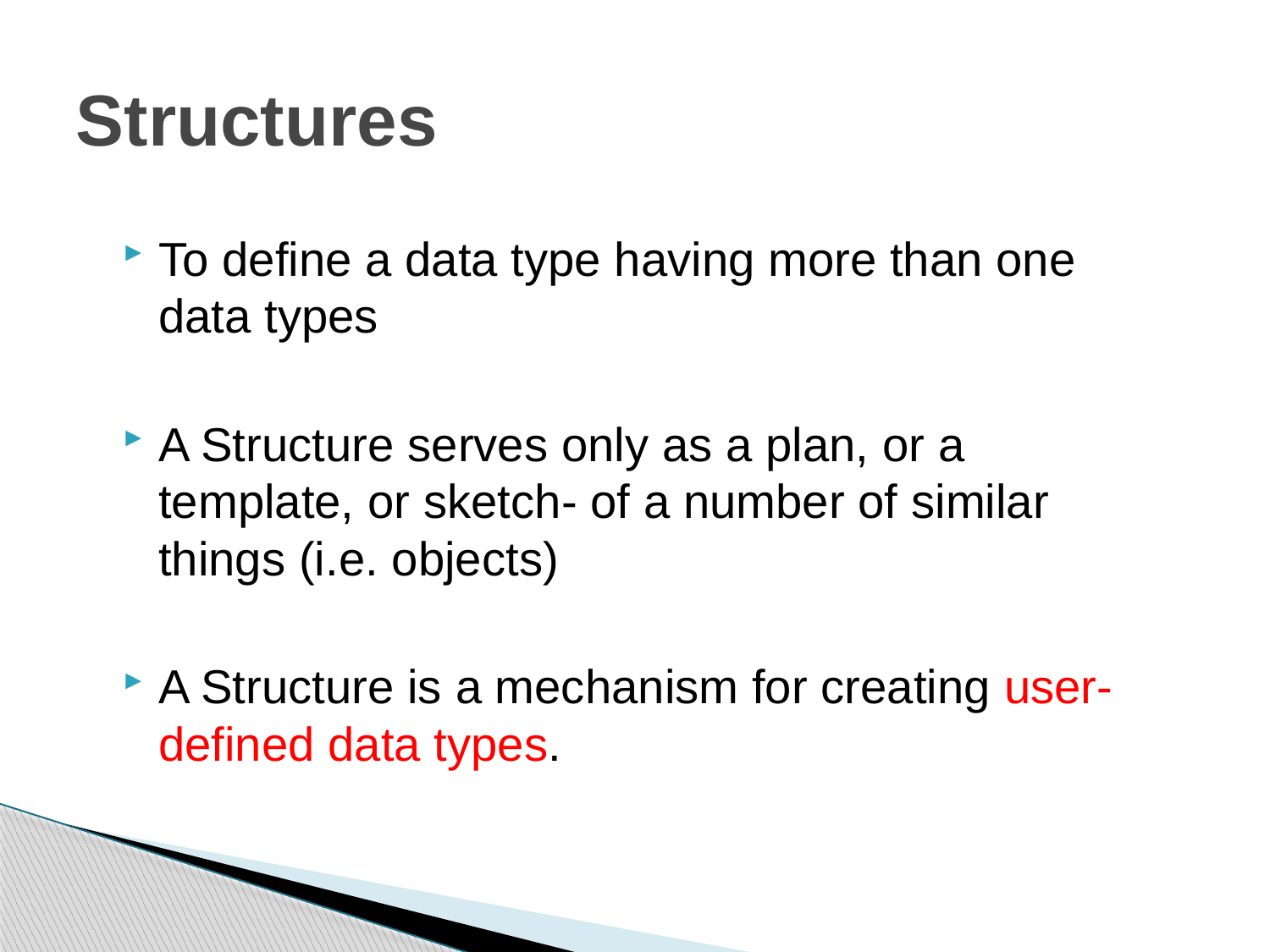

# Structures
To define a data type having more than one data types

A Structure serves only as a plan, or a template, or sketch- of a number of similar things (i.e. objects)

A Structure is a mechanism for creating user-defined data types.